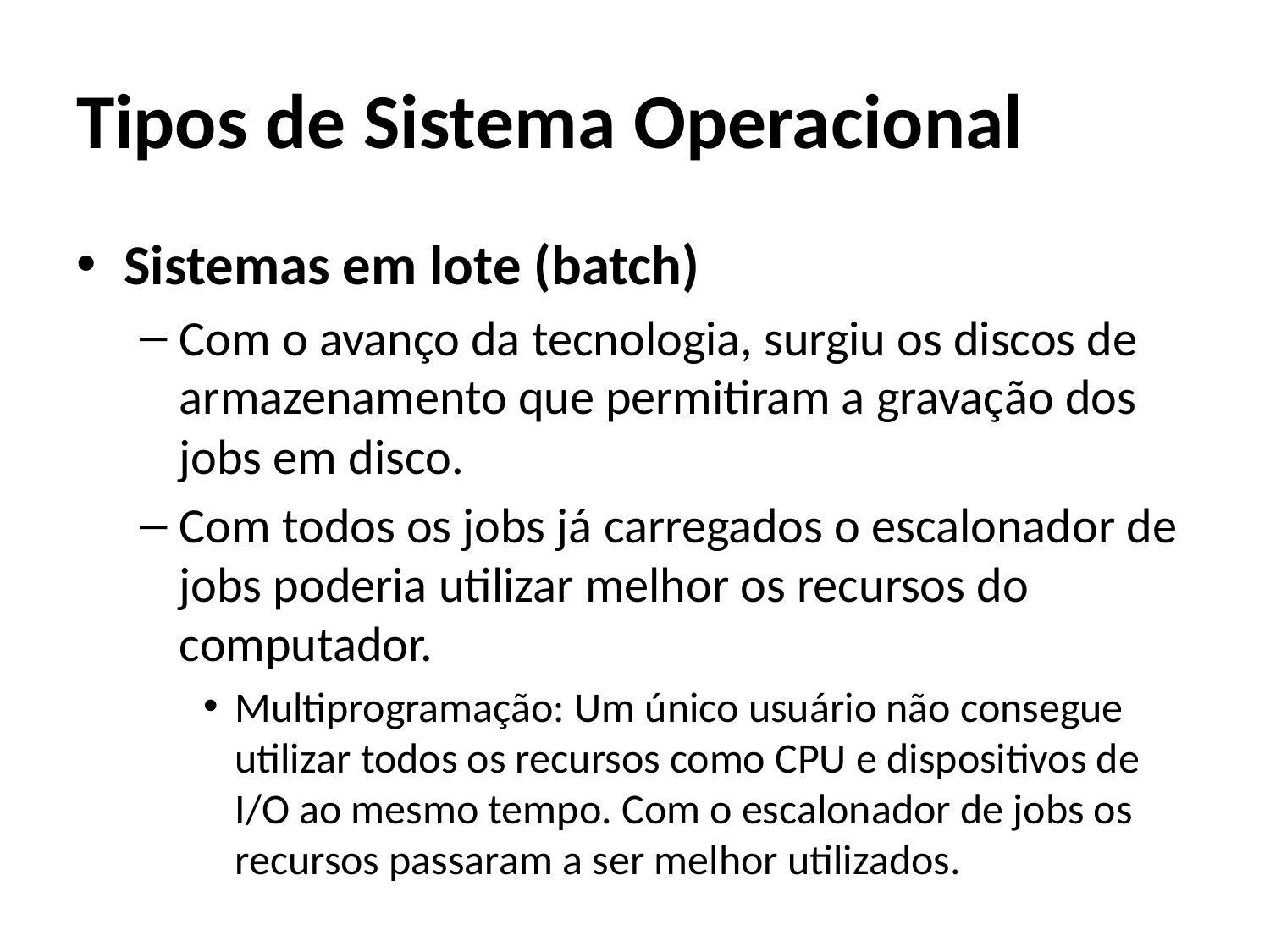

# Tipos de Sistema Operacional
Sistemas em lote (batch)
Com o avanço da tecnologia, surgiu os discos de armazenamento que permitiram a gravação dos jobs em disco.
Com todos os jobs já carregados o escalonador de jobs poderia utilizar melhor os recursos do computador.
Multiprogramação: Um único usuário não consegue utilizar todos os recursos como CPU e dispositivos de I/O ao mesmo tempo. Com o escalonador de jobs os recursos passaram a ser melhor utilizados.